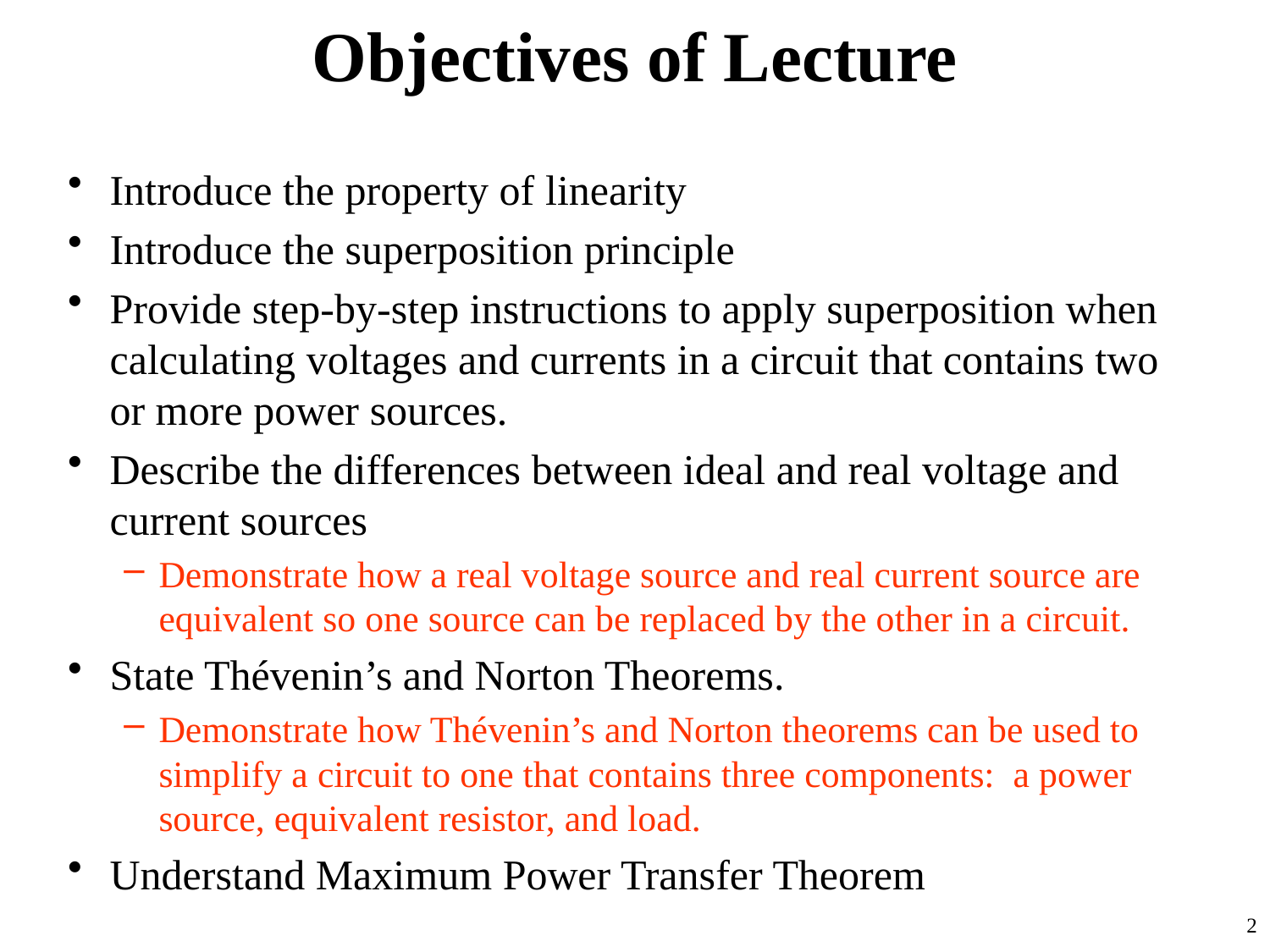

# Objectives of Lecture
Introduce the property of linearity
Introduce the superposition principle
Provide step-by-step instructions to apply superposition when calculating voltages and currents in a circuit that contains two or more power sources.
Describe the differences between ideal and real voltage and current sources
Demonstrate how a real voltage source and real current source are equivalent so one source can be replaced by the other in a circuit.
State Thévenin’s and Norton Theorems.
Demonstrate how Thévenin’s and Norton theorems can be used to simplify a circuit to one that contains three components:  a power source, equivalent resistor, and load.
Understand Maximum Power Transfer Theorem
2